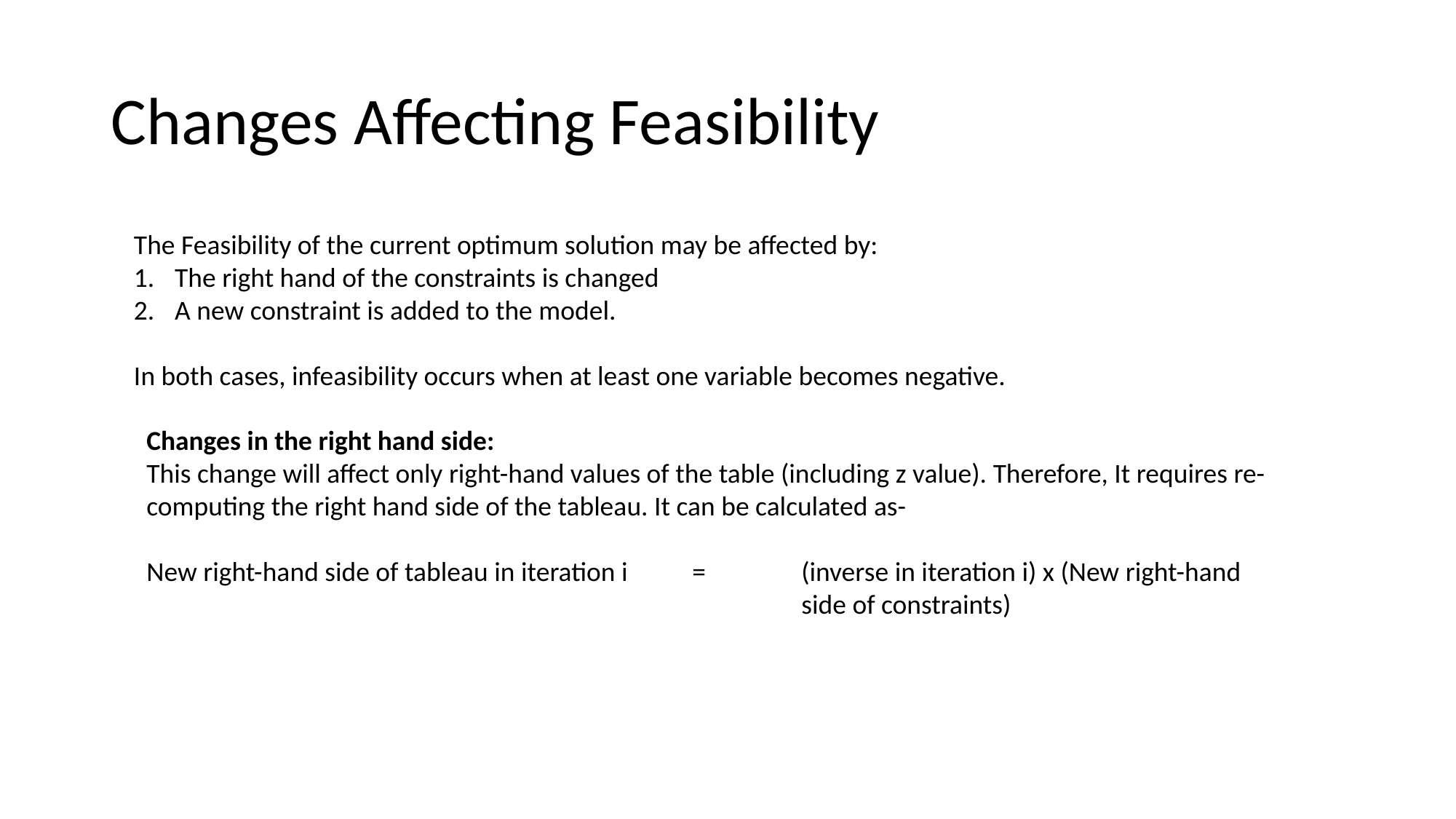

# Changes Affecting Feasibility
The Feasibility of the current optimum solution may be affected by:
The right hand of the constraints is changed
A new constraint is added to the model.

In both cases, infeasibility occurs when at least one variable becomes negative.
Changes in the right hand side:
This change will affect only right-hand values of the table (including z value). Therefore, It requires re-computing the right hand side of the tableau. It can be calculated as-

New right-hand side of tableau in iteration i 	= 	(inverse in iteration i) x (New right-hand 						side of constraints)